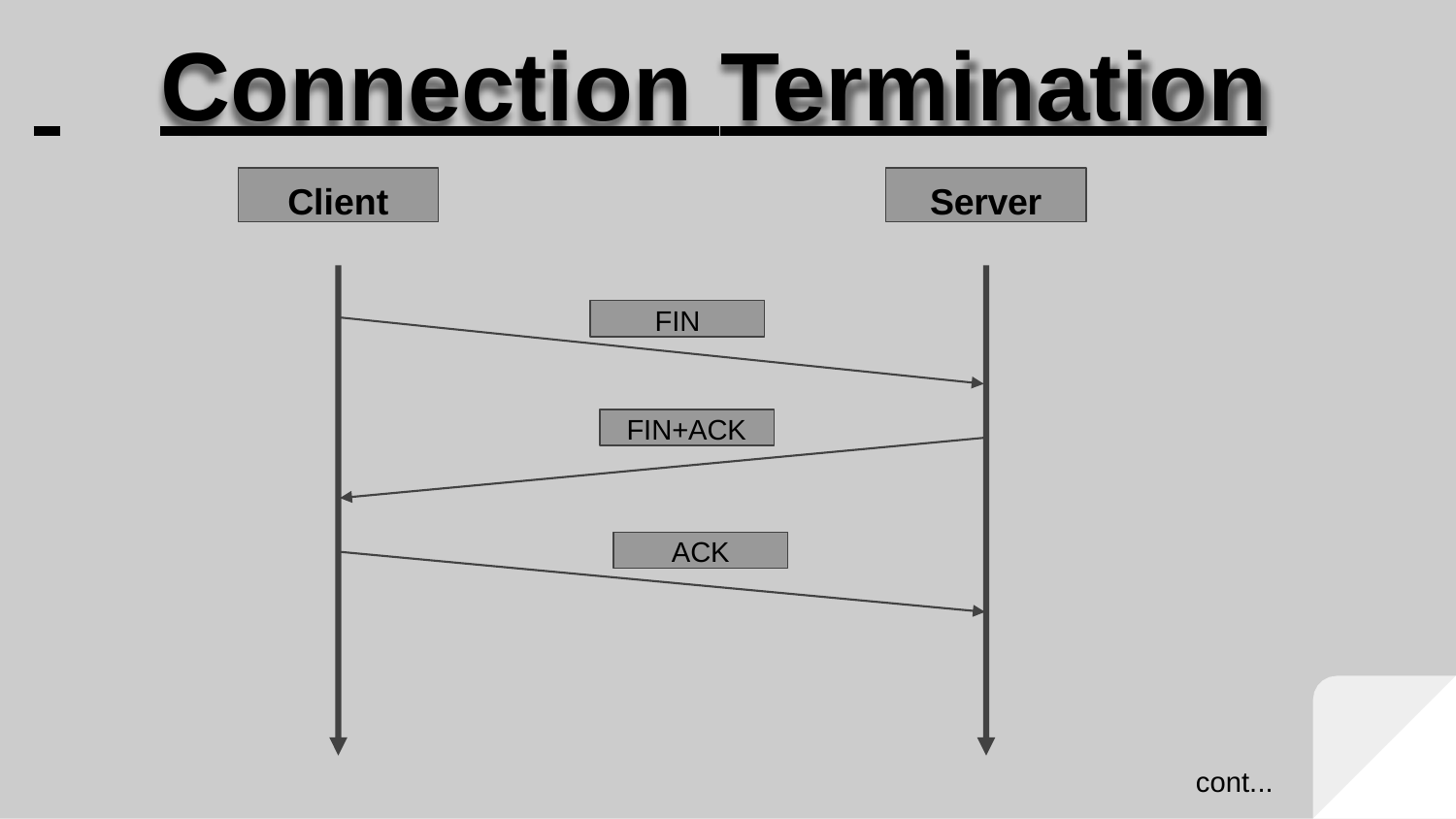

# Connection Termination
Client
Server

FIN
FIN+ACK
ACK
cont...